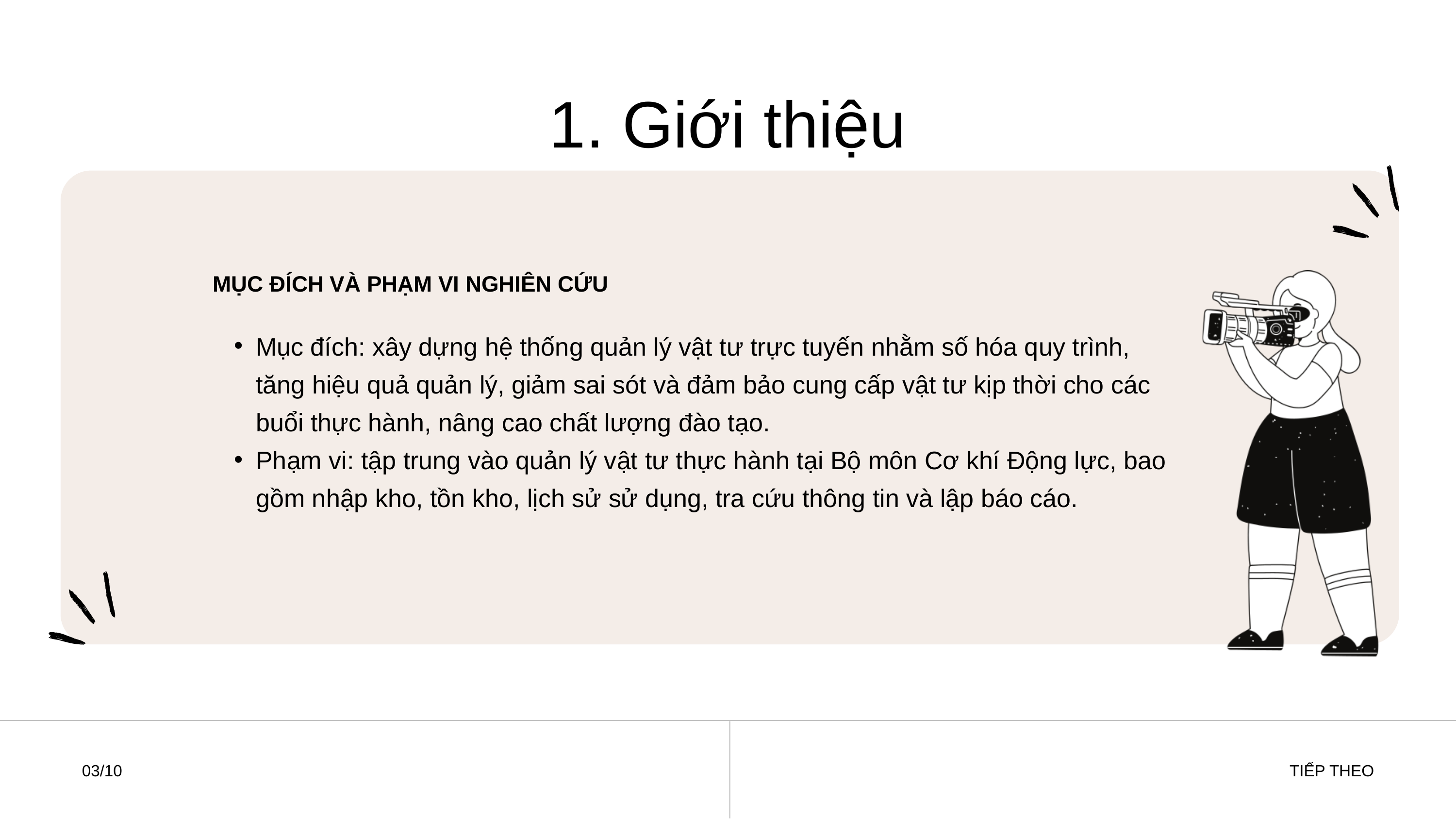

1. Giới thiệu

MỤC ĐÍCH VÀ PHẠM VI NGHIÊN CỨU
Mục đích: xây dựng hệ thống quản lý vật tư trực tuyến nhằm số hóa quy trình, tăng hiệu quả quản lý, giảm sai sót và đảm bảo cung cấp vật tư kịp thời cho các buổi thực hành, nâng cao chất lượng đào tạo.
Phạm vi: tập trung vào quản lý vật tư thực hành tại Bộ môn Cơ khí Động lực, bao gồm nhập kho, tồn kho, lịch sử sử dụng, tra cứu thông tin và lập báo cáo.

03/10
TIẾP THEO